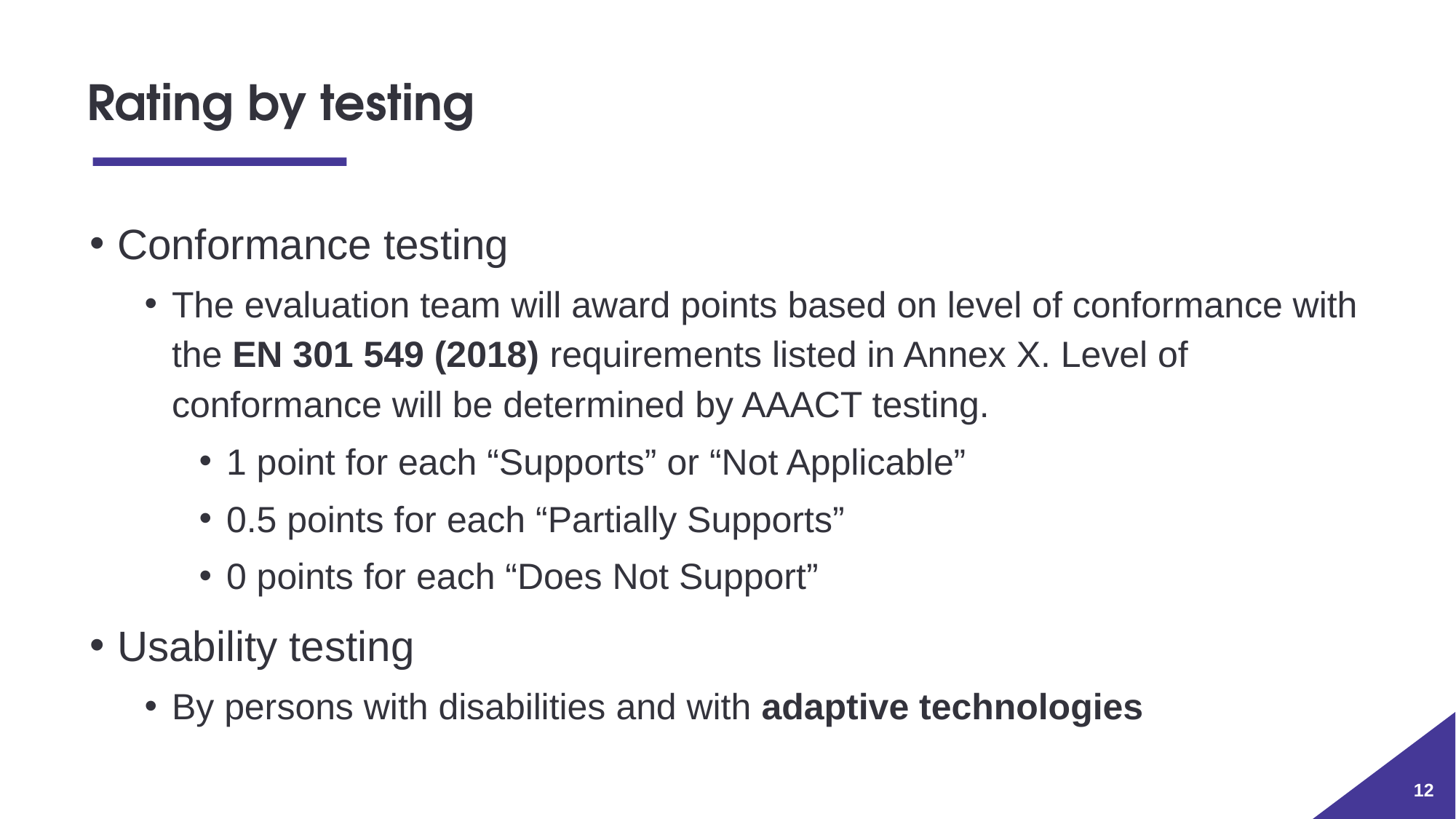

# Rating by testing
Conformance testing
The evaluation team will award points based on level of conformance with the EN 301 549 (2018) requirements listed in Annex X. Level of conformance will be determined by AAACT testing.
1 point for each “Supports” or “Not Applicable”
0.5 points for each “Partially Supports”
0 points for each “Does Not Support”
Usability testing
By persons with disabilities and with adaptive technologies